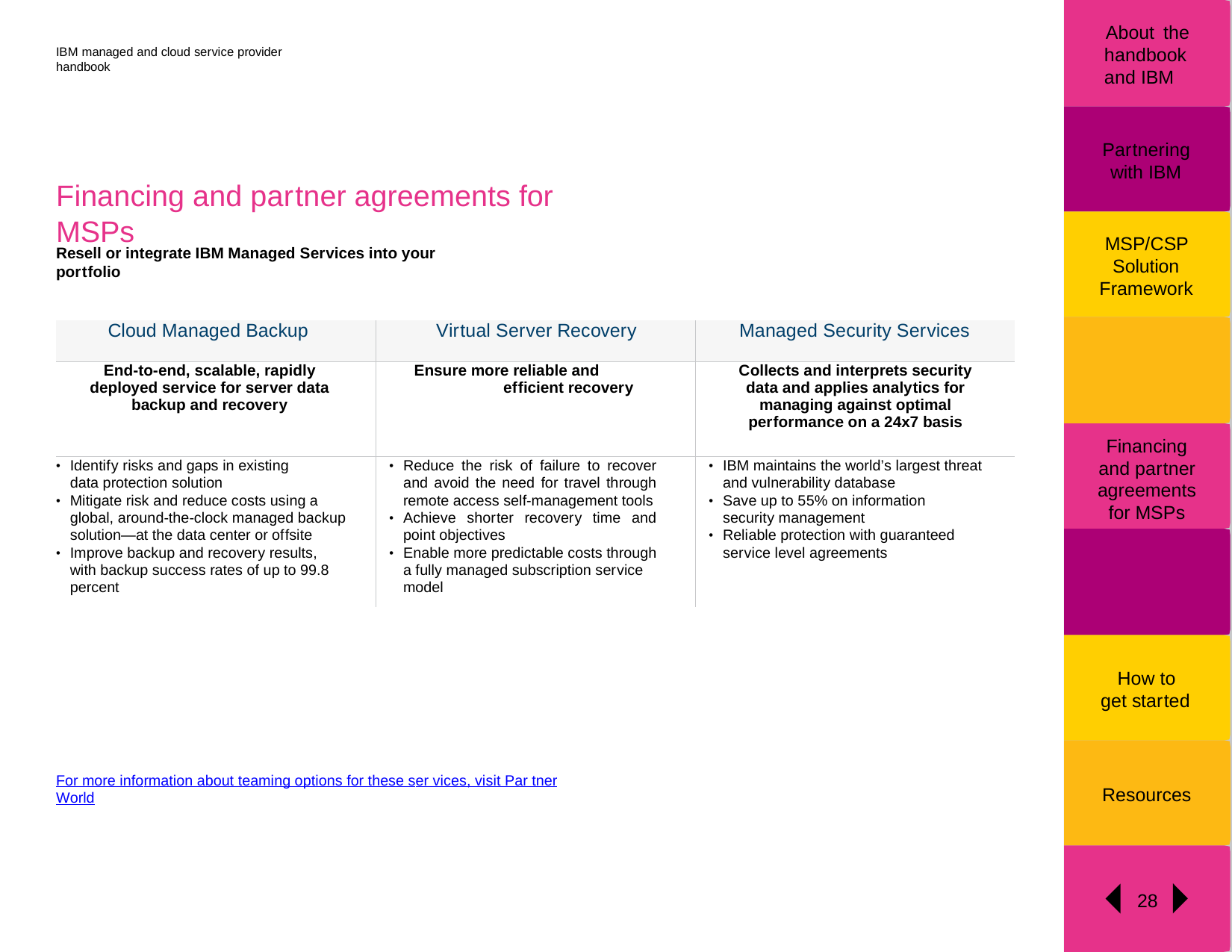

About the handbook and IBM
IBM managed and cloud service provider handbook

Partnering with IBM
Financing and partner agreements for MSPs

MSP/CSP
Solution Framework
Resell or integrate IBM Managed Services into your portfolio

| Cloud Managed Backup | Virtual Server Recovery | Managed Security Services |
| --- | --- | --- |
| End-to-end, scalable, rapidly deployed service for server data backup and recovery | Ensure more reliable and efficient recovery | Collects and interprets security data and applies analytics for managing against optimal performance on a 24x7 basis |
| Identify risks and gaps in existing data protection solution Mitigate risk and reduce costs using a global, around-the-clock managed backup solution—at the data center or offsite Improve backup and recovery results, with backup success rates of up to 99.8 percent | Reduce the risk of failure to recover and avoid the need for travel through remote access self-management tools Achieve shorter recovery time and point objectives Enable more predictable costs through a fully managed subscription service model | IBM maintains the world’s largest threat and vulnerability database Save up to 55% on information security management Reliable protection with guaranteed service level agreements |
Solution use cases

Financing and partner agreements for MSPs

MSP use cases

How to get started

For more information about teaming options for these ser vices, visit Par tnerWorld
Resources

28